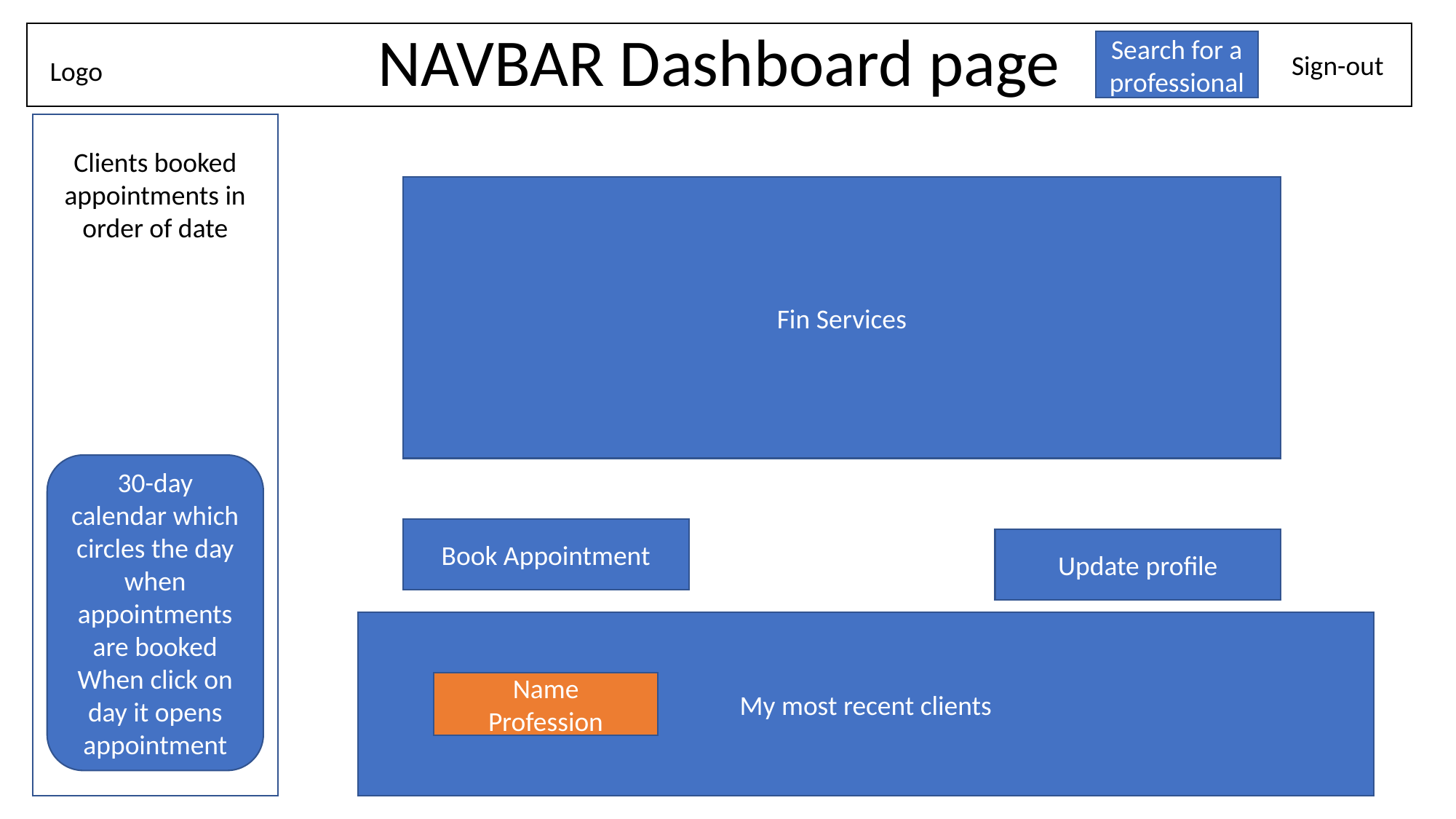

# NAVBAR Dashboard page
Search for a professional
Sign-out
Logo

Clients booked appointments in order of date
Fin Services
30-day calendar which circles the day when appointments are booked
When click on day it opens appointment
Book Appointment

Update profile

My most recent clients
Name
Profession